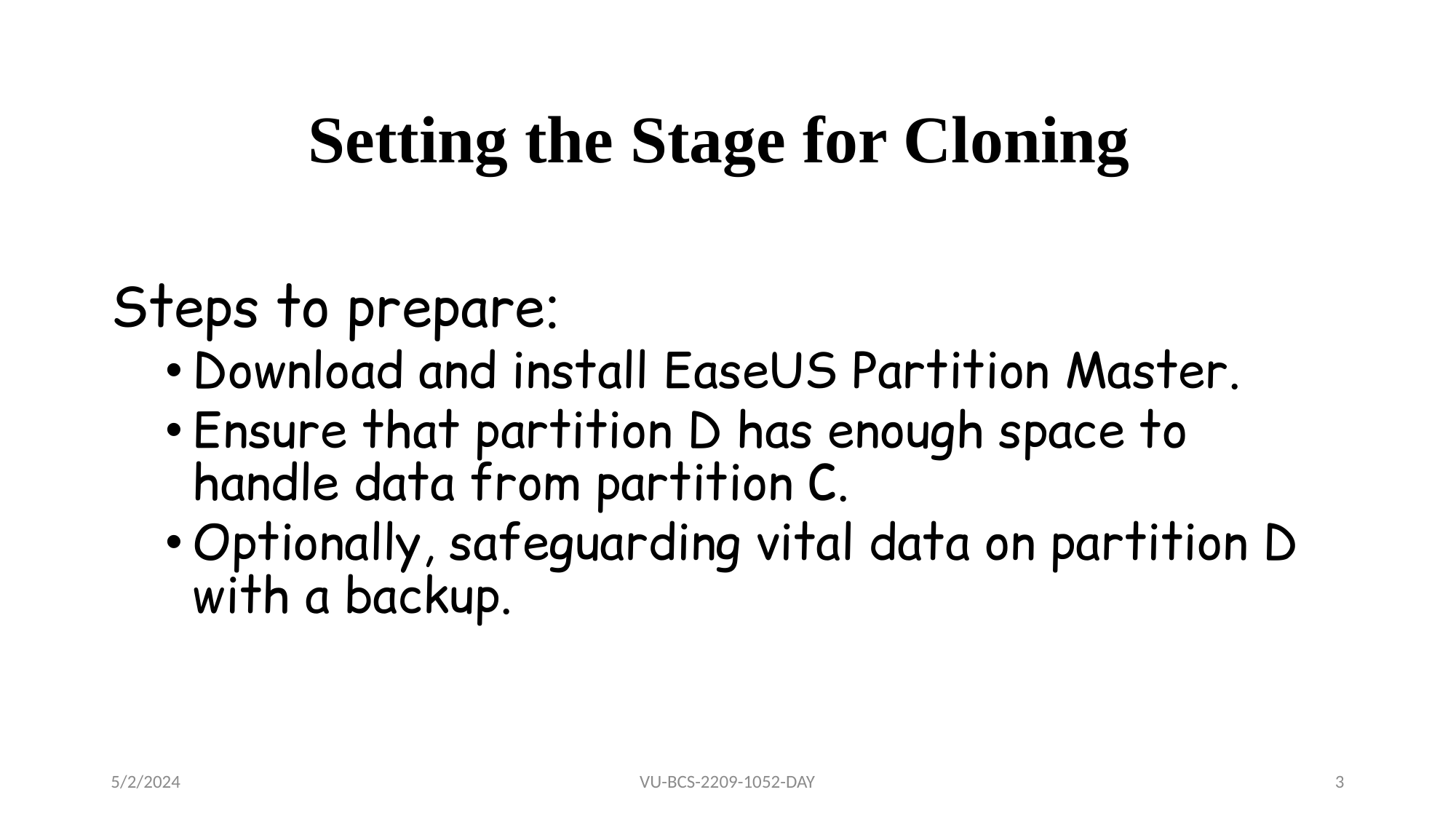

# Setting the Stage for Cloning
Steps to prepare:
Download and install EaseUS Partition Master.
Ensure that partition D has enough space to handle data from partition C.
Optionally, safeguarding vital data on partition D with a backup.

5/2/2024
VU-BCS-2209-1052-DAY
3